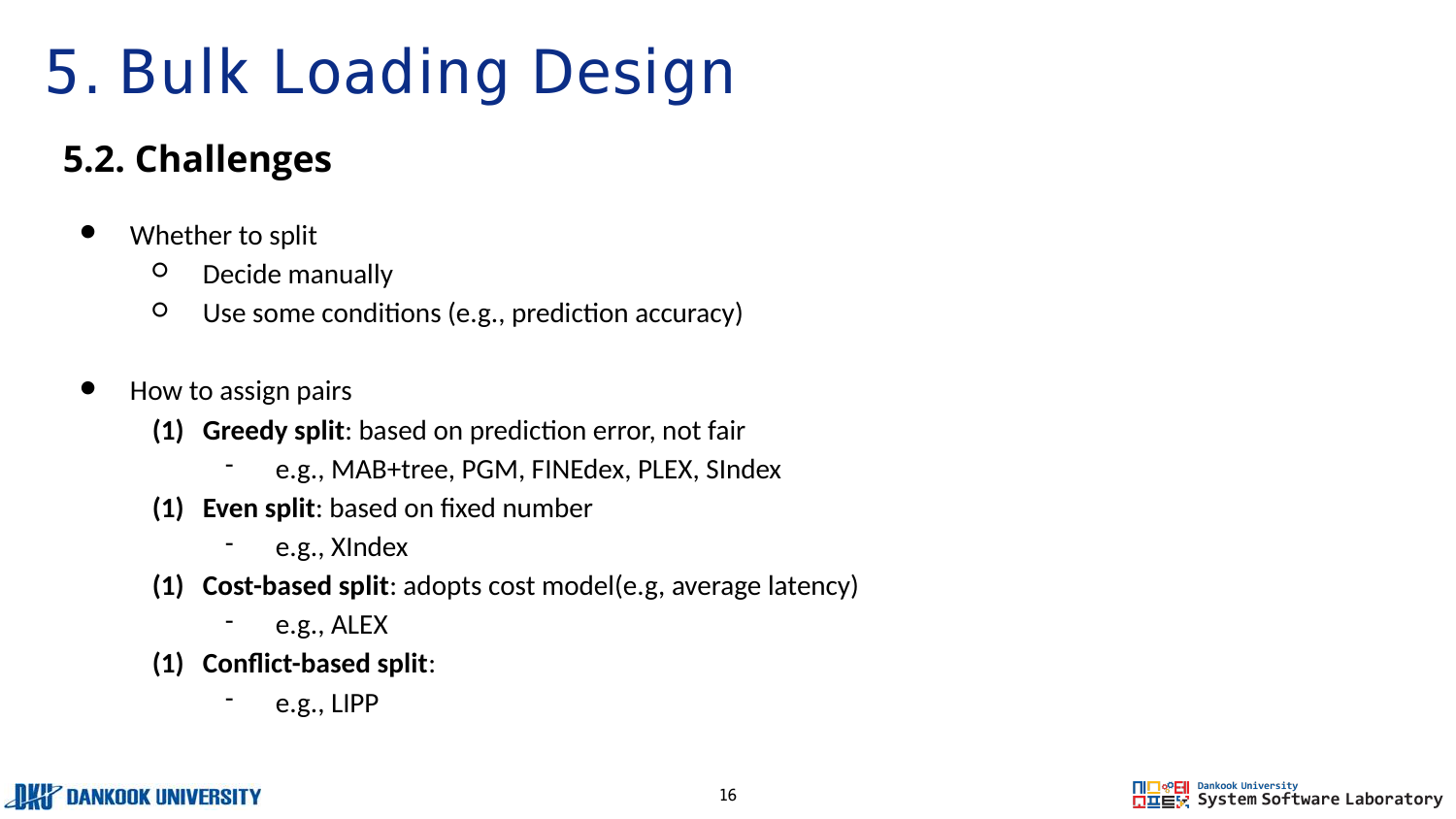

# 5. Bulk Loading Design
5.2. Challenges
Whether to split
Decide manually
Use some conditions (e.g., prediction accuracy)

How to assign pairs
Greedy split: based on prediction error, not fair
e.g., MAB+tree, PGM, FINEdex, PLEX, SIndex
Even split: based on fixed number
e.g., XIndex
Cost-based split: adopts cost model(e.g, average latency)
e.g., ALEX
Conflict-based split:
e.g., LIPP
16